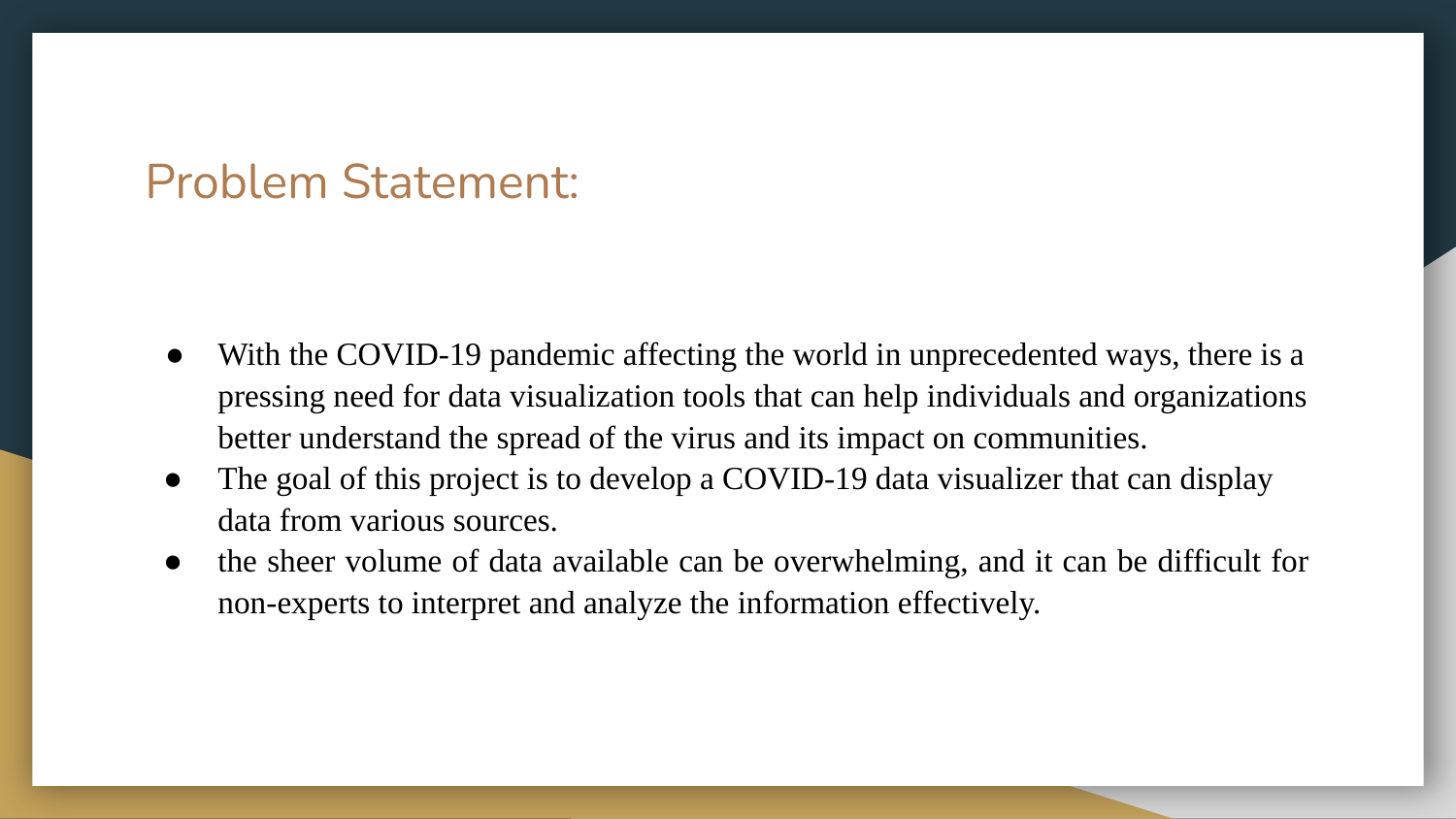

# Problem Statement:
With the COVID-19 pandemic affecting the world in unprecedented ways, there is a pressing need for data visualization tools that can help individuals and organizations better understand the spread of the virus and its impact on communities.
The goal of this project is to develop a COVID-19 data visualizer that can display data from various sources.
the sheer volume of data available can be overwhelming, and it can be difficult for non-experts to interpret and analyze the information effectively.